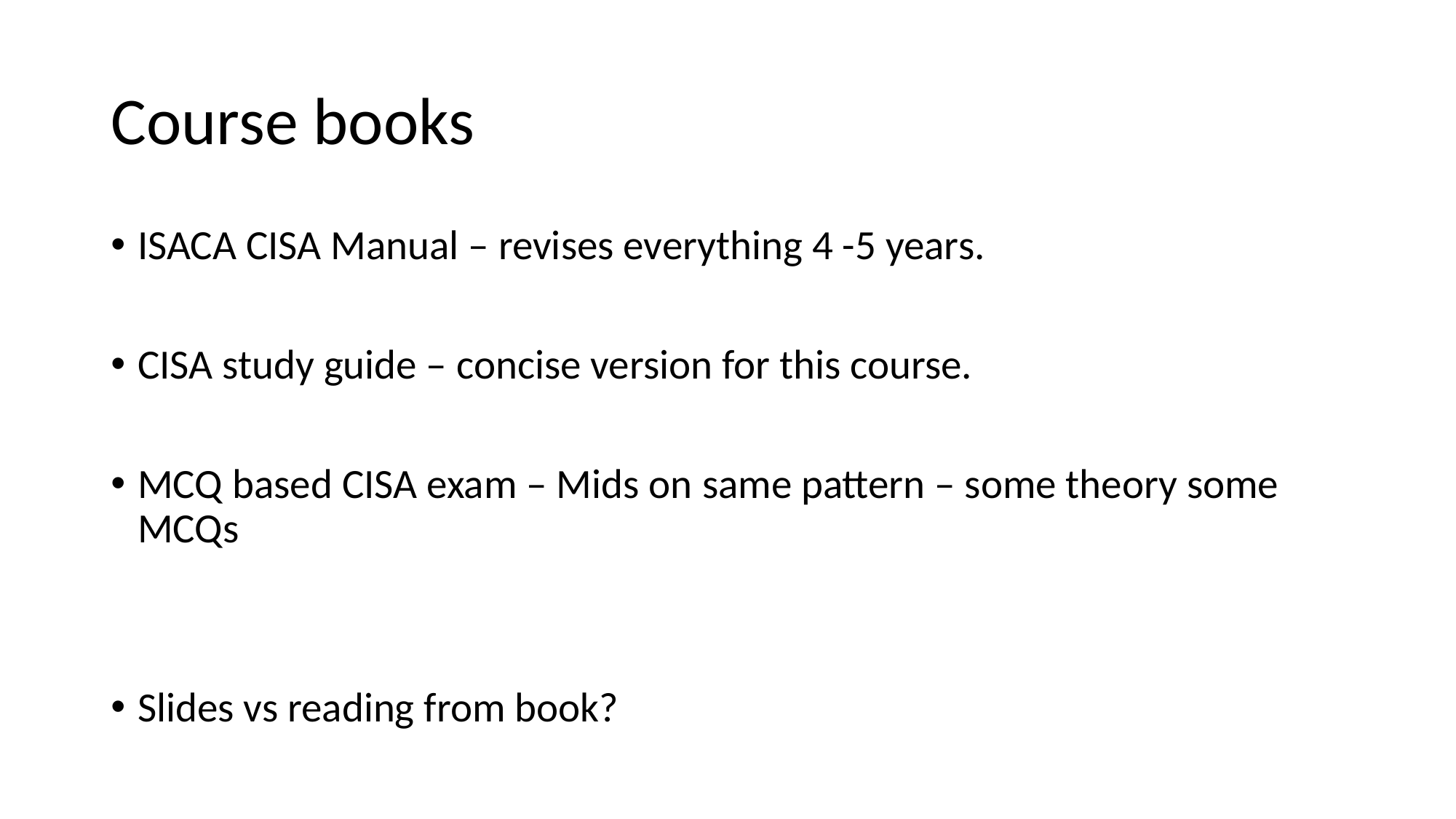

# Course books
ISACA CISA Manual – revises everything 4 -5 years.

CISA study guide – concise version for this course.

MCQ based CISA exam – Mids on same pattern – some theory some MCQs

Slides vs reading from book?